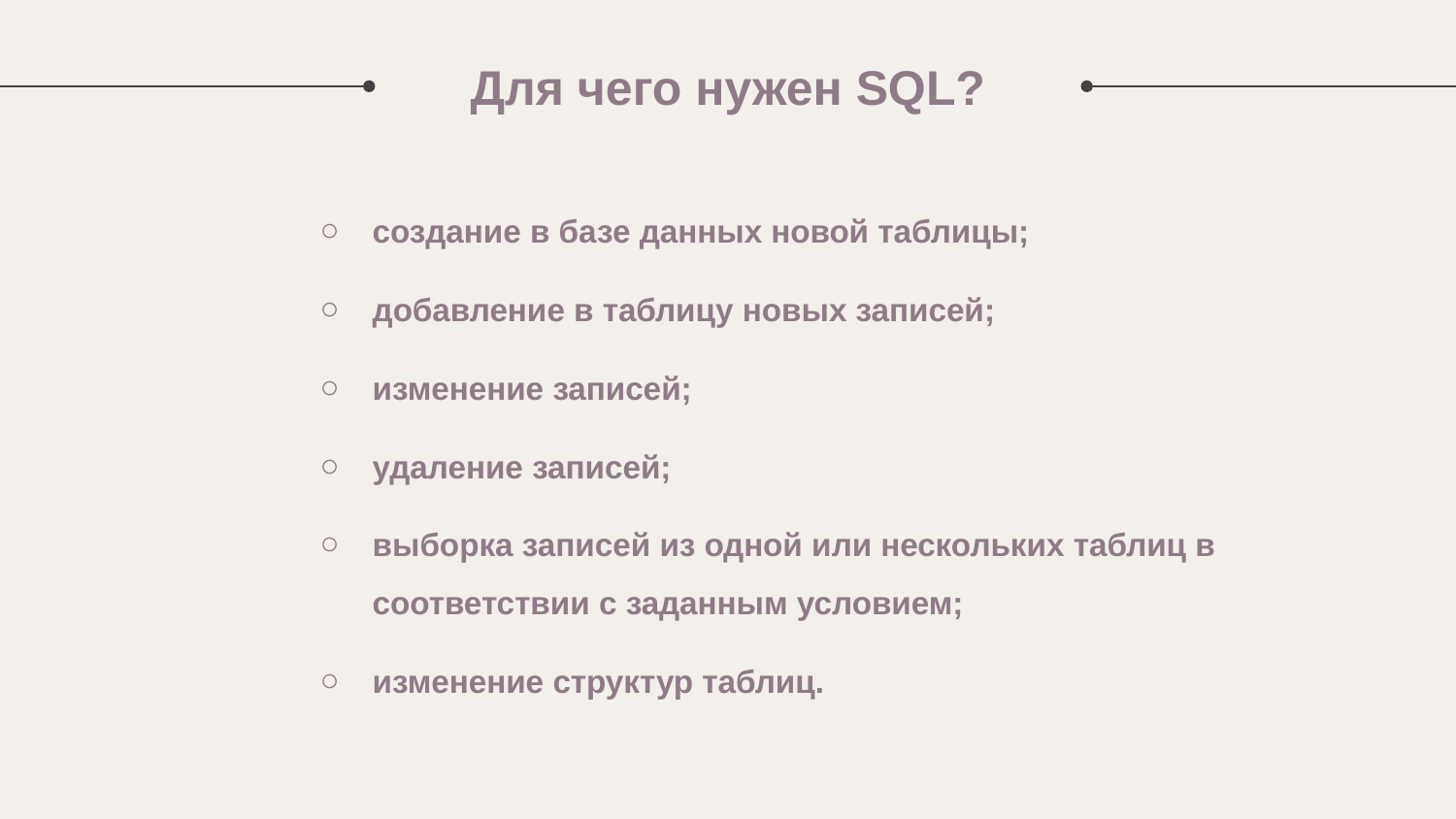

# Для чего нужен SQL?
создание в базе данных новой таблицы;
добавление в таблицу новых записей;
изменение записей;
удаление записей;
выборка записей из одной или нескольких таблиц в соответствии с заданным условием;
изменение структур таблиц.